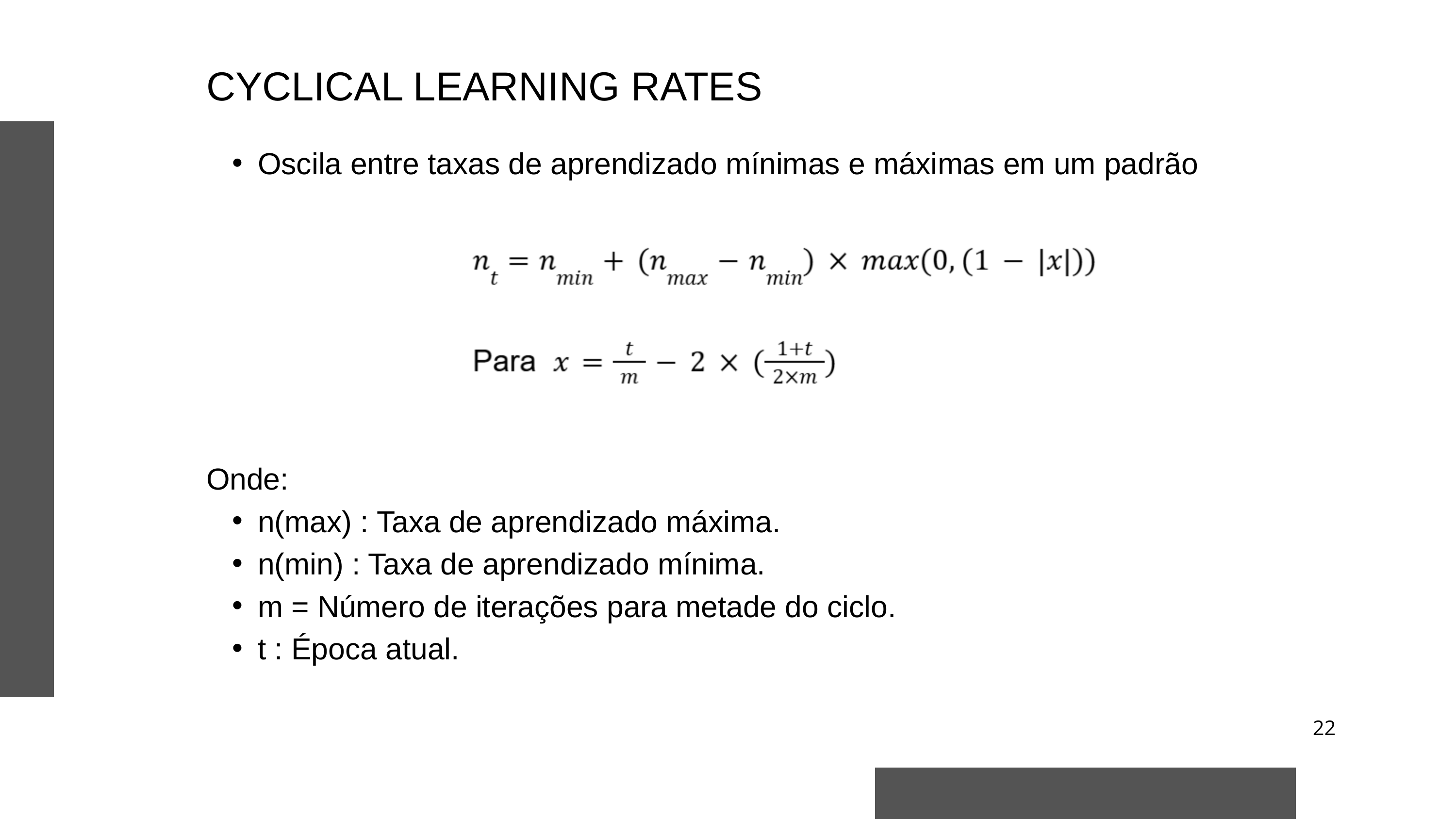

CYCLICAL LEARNING RATES

Oscila entre taxas de aprendizado mínimas e máximas em um padrão

Onde:
n(max) : Taxa de aprendizado máxima.
n(min) : Taxa de aprendizado mínima.
m = Número de iterações para metade do ciclo.
t : Época atual.

22